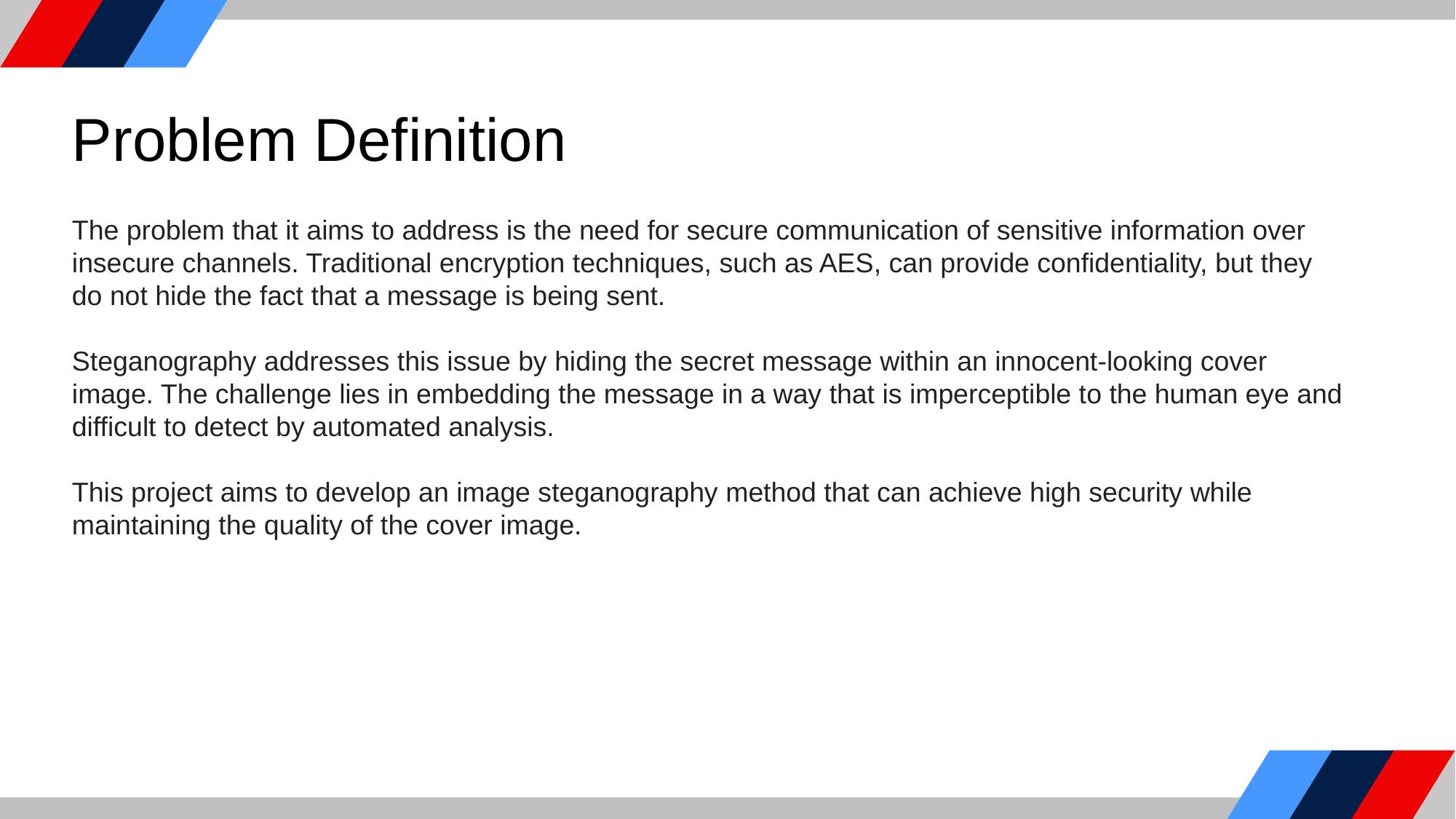

Problem Definition
The problem that it aims to address is the need for secure communication of sensitive information over insecure channels. Traditional encryption techniques, such as AES, can provide confidentiality, but they do not hide the fact that a message is being sent.

Steganography addresses this issue by hiding the secret message within an innocent-looking cover image. The challenge lies in embedding the message in a way that is imperceptible to the human eye and difficult to detect by automated analysis.

This project aims to develop an image steganography method that can achieve high security while maintaining the quality of the cover image.